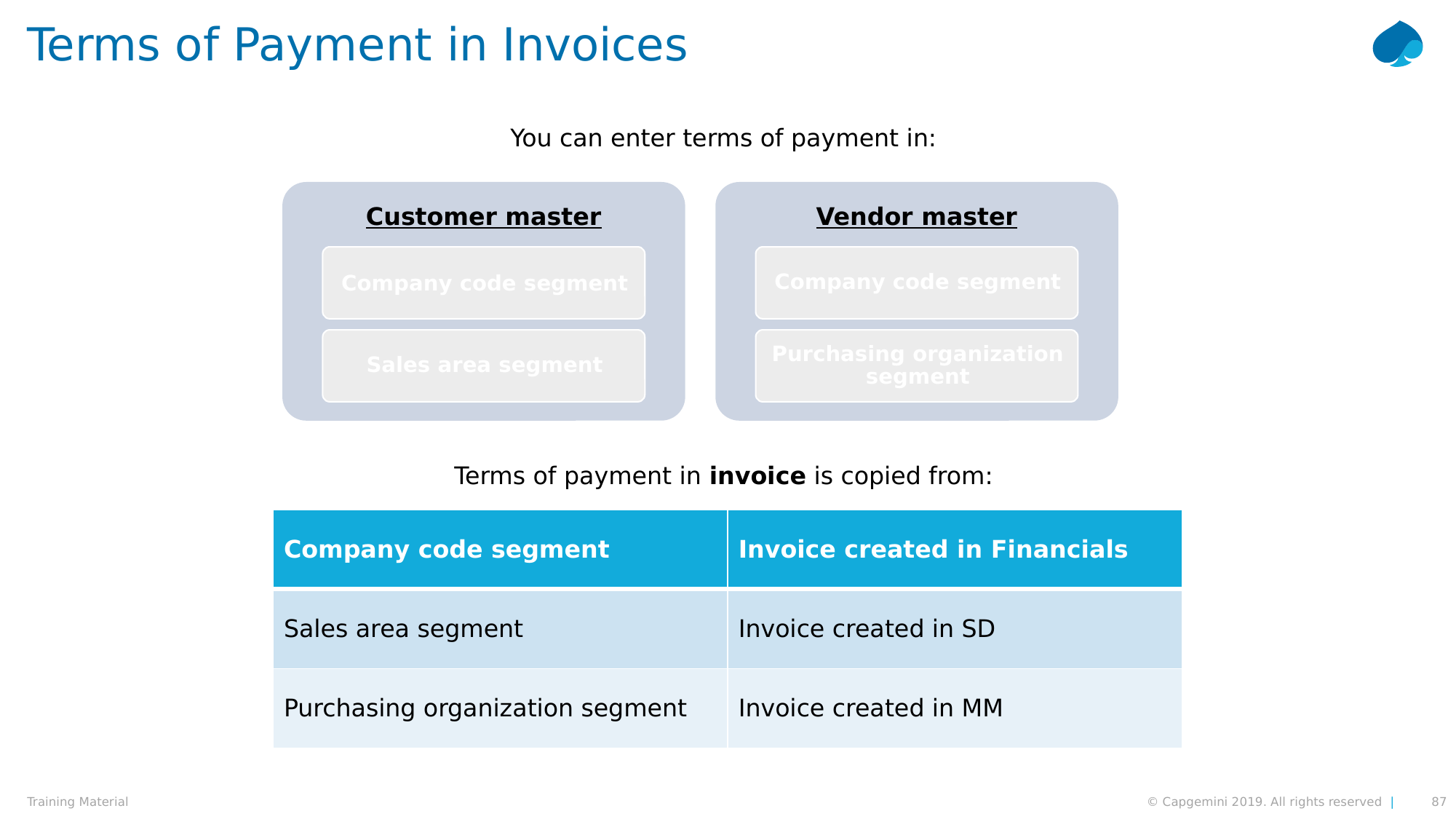

# Terms of Payment in Invoices
You can enter terms of payment in:
Customer master

Company code segment

Sales area segment
Vendor master
Company code segment
Purchasing organization segment
Terms of payment in invoice is copied from:
| Company code segment | Invoice created in Financials |
| --- | --- |
| Sales area segment | Invoice created in SD |
| Purchasing organization segment | Invoice created in MM |